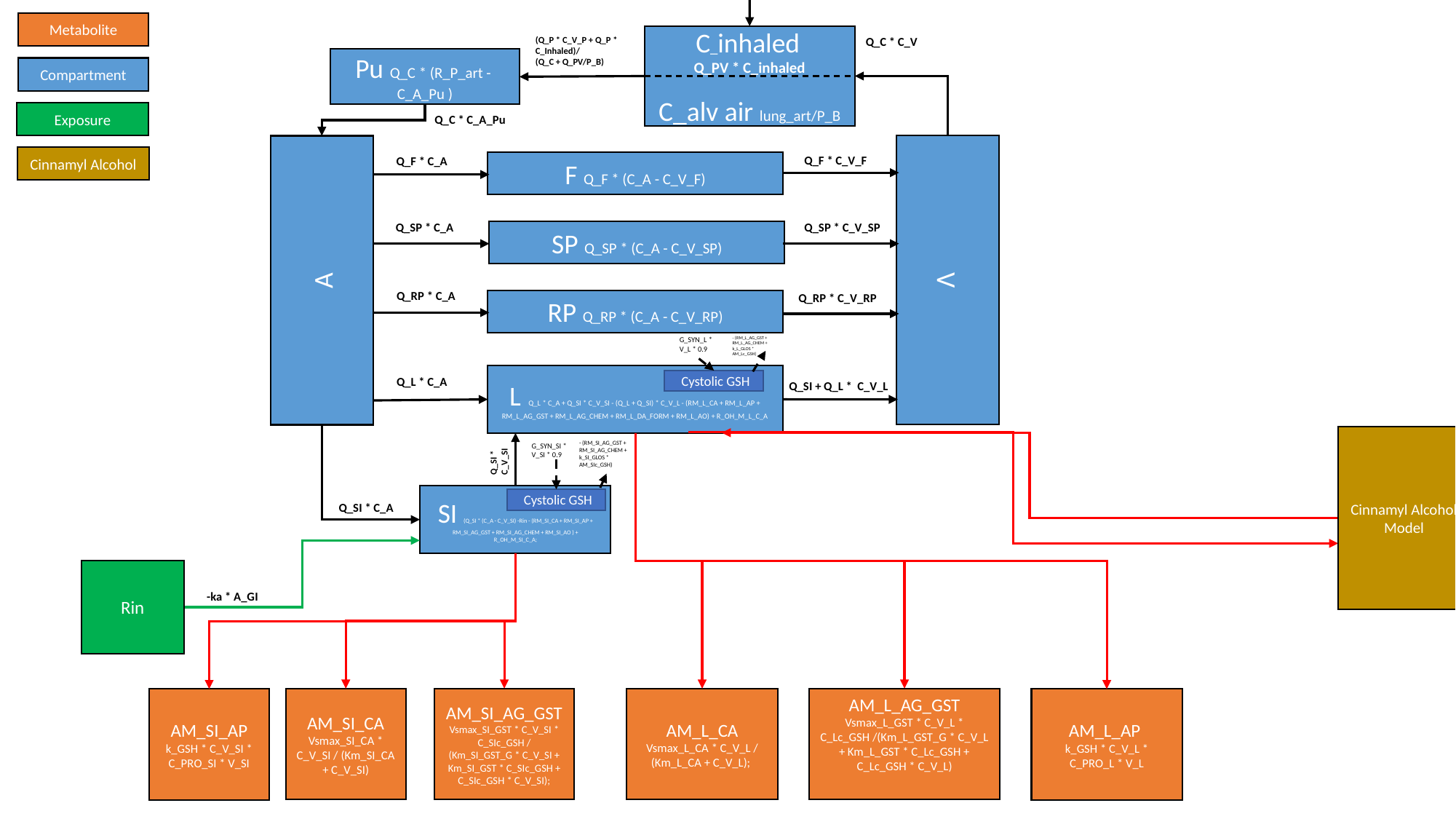

Metabolite
C_inhaled
Q_PV * C_inhaled

C_alv air lung_art/P_B
(Q_P * C_V_P + Q_P * C_Inhaled)/
(Q_C + Q_PV/P_B)
Q_C * C_V
Pu Q_C * (R_P_art -  C_A_Pu )
Compartment
Exposure
Q_C * C_A_Pu
Cinnamyl Alcohol
Q_F * C_V_F
Q_F * C_A
F Q_F * (C_A - C_V_F)
Q_SP * C_A
Q_SP * C_V_SP
SP Q_SP * (C_A - C_V_SP)
A
V
Q_RP * C_A
Q_RP * C_V_RP
RP Q_RP * (C_A - C_V_RP)
G_SYN_L * V_L * 0.9
- (RM_L_AG_GST + RM_L_AG_CHEM + k_L_GLOS * AM_Lc_GSH)
L  Q_L * C_A + Q_SI * C_V_SI - (Q_L + Q_SI) * C_V_L - (RM_L_CA + RM_L_AP + RM_L_AG_GST + RM_L_AG_CHEM + RM_L_DA_FORM + RM_L_AO) + R_OH_M_L_C_A
Q_L * C_A
 Cystolic GSH
Q_SI + Q_L *  C_V_L
Cinnamyl Alcohol
Model
- (RM_SI_AG_GST + RM_SI_AG_CHEM + k_SI_GLOS * AM_SIc_GSH)
Q_SI * C_V_SI
G_SYN_SI * V_SI * 0.9
SI (Q_SI * (C_A - C_V_SI) -Rin - (RM_SI_CA + RM_SI_AP + RM_SI_AG_GST + RM_SI_AG_CHEM + RM_SI_AO ) + R_OH_M_SI_C_A;
 Cystolic GSH
Q_SI * C_A
Rin
-ka * A_GI
AM_SI_AG_GST Vsmax_SI_GST * C_V_SI * C_SIc_GSH / (Km_SI_GST_G * C_V_SI + Km_SI_GST * C_SIc_GSH + C_SIc_GSH * C_V_SI);
AM_L_CA Vsmax_L_CA * C_V_L / (Km_L_CA + C_V_L);
AM_L_AG_GST Vsmax_L_GST * C_V_L * C_Lc_GSH /(Km_L_GST_G * C_V_L + Km_L_GST * C_Lc_GSH + C_Lc_GSH * C_V_L)

AM_SI_CA Vsmax_SI_CA * C_V_SI / (Km_SI_CA + C_V_SI)
AM_SI_AP k_GSH * C_V_SI * C_PRO_SI * V_SI
AM_L_AP
k_GSH * C_V_L * C_PRO_L * V_L